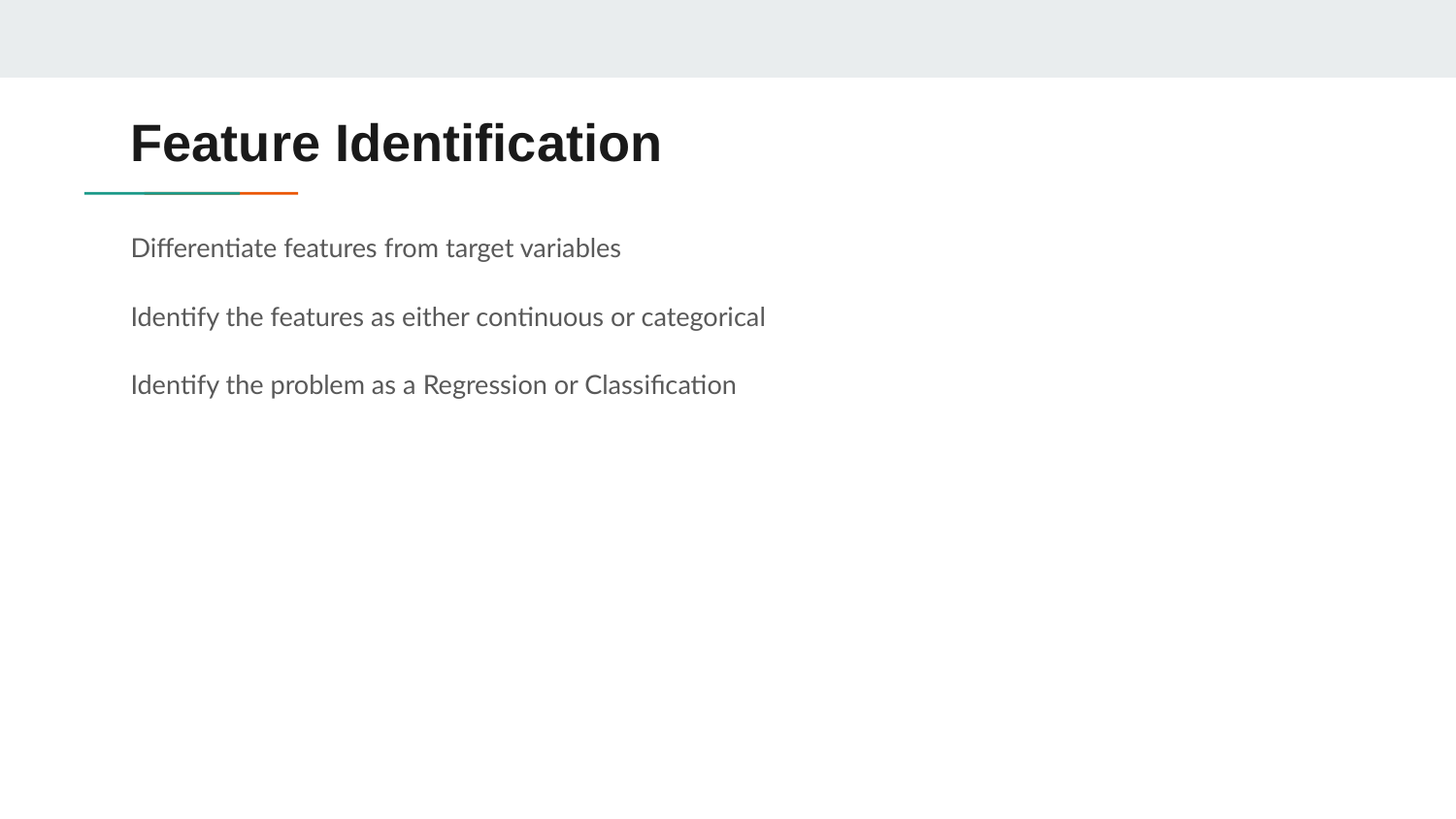

# Feature Identification
Differentiate features from target variables
Identify the features as either continuous or categorical
Identify the problem as a Regression or Classification